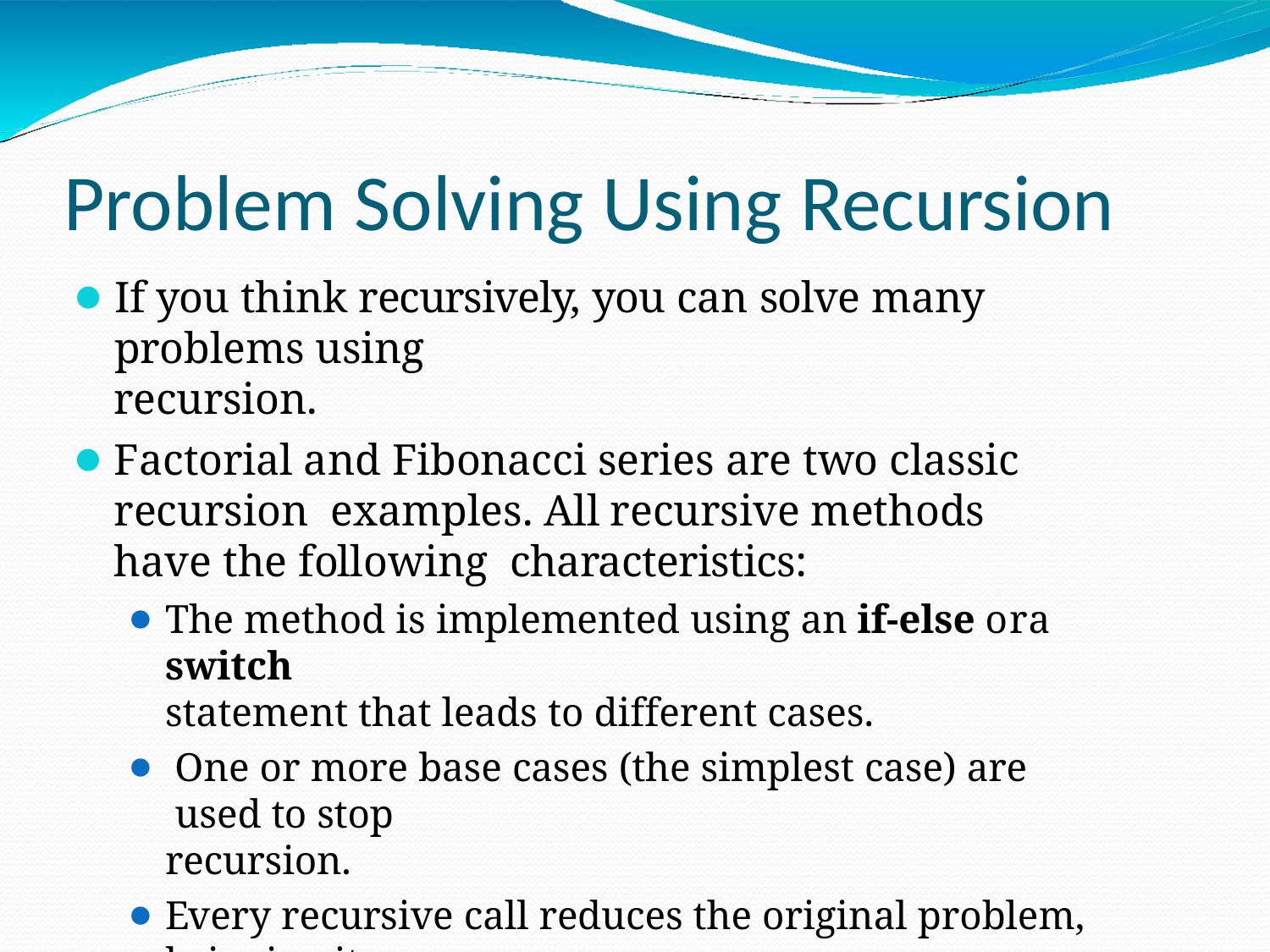

# Problem Solving Using Recursion
If you think recursively, you can solve many problems using
recursion.
Factorial and Fibonacci series are two classic recursion  examples. All recursive methods have the following  characteristics:
The method is implemented using an if-else ora switch
statement that leads to different cases.
One or more base cases (the simplest case) are used to stop
recursion.
Every recursive call reduces the original problem, bringing it
increasinglycloser to a base case until it becomes that case.